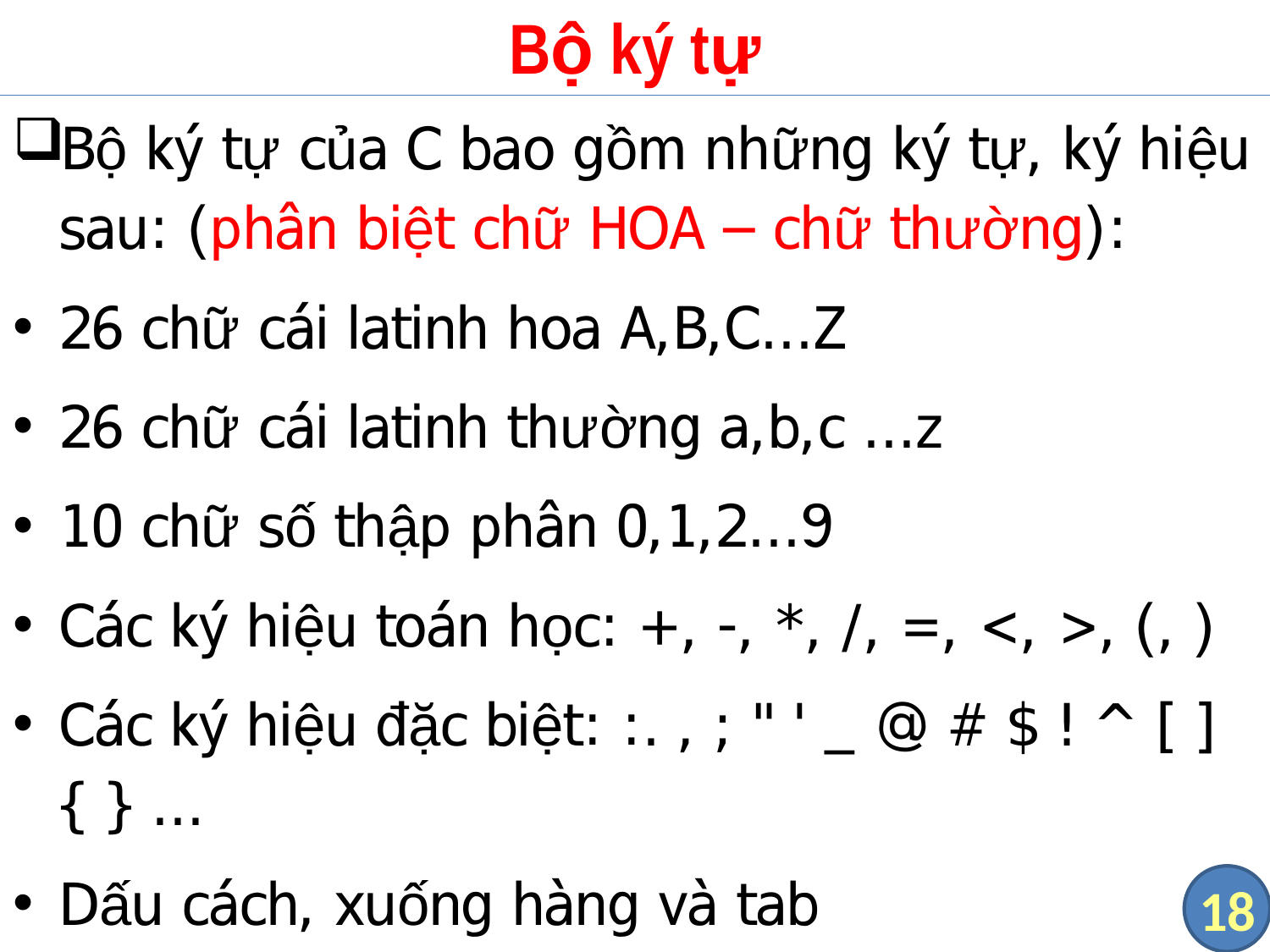

# Bộ ký tự
Bộ ký tự của C bao gồm những ký tự, ký hiệu sau: (phân biệt chữ HOA – chữ thường):
26 chữ cái latinh hoa A,B,C...Z
26 chữ cái latinh thường a,b,c ...z
10 chữ số thập phân 0,1,2...9
Các ký hiệu toán học: +, -, *, /, =, <, >, (, )
Các ký hiệu đặc biệt: :. , ; " ' _ @ # $ ! ^ [ ] { } ...
Dấu cách, xuống hàng và tab
18